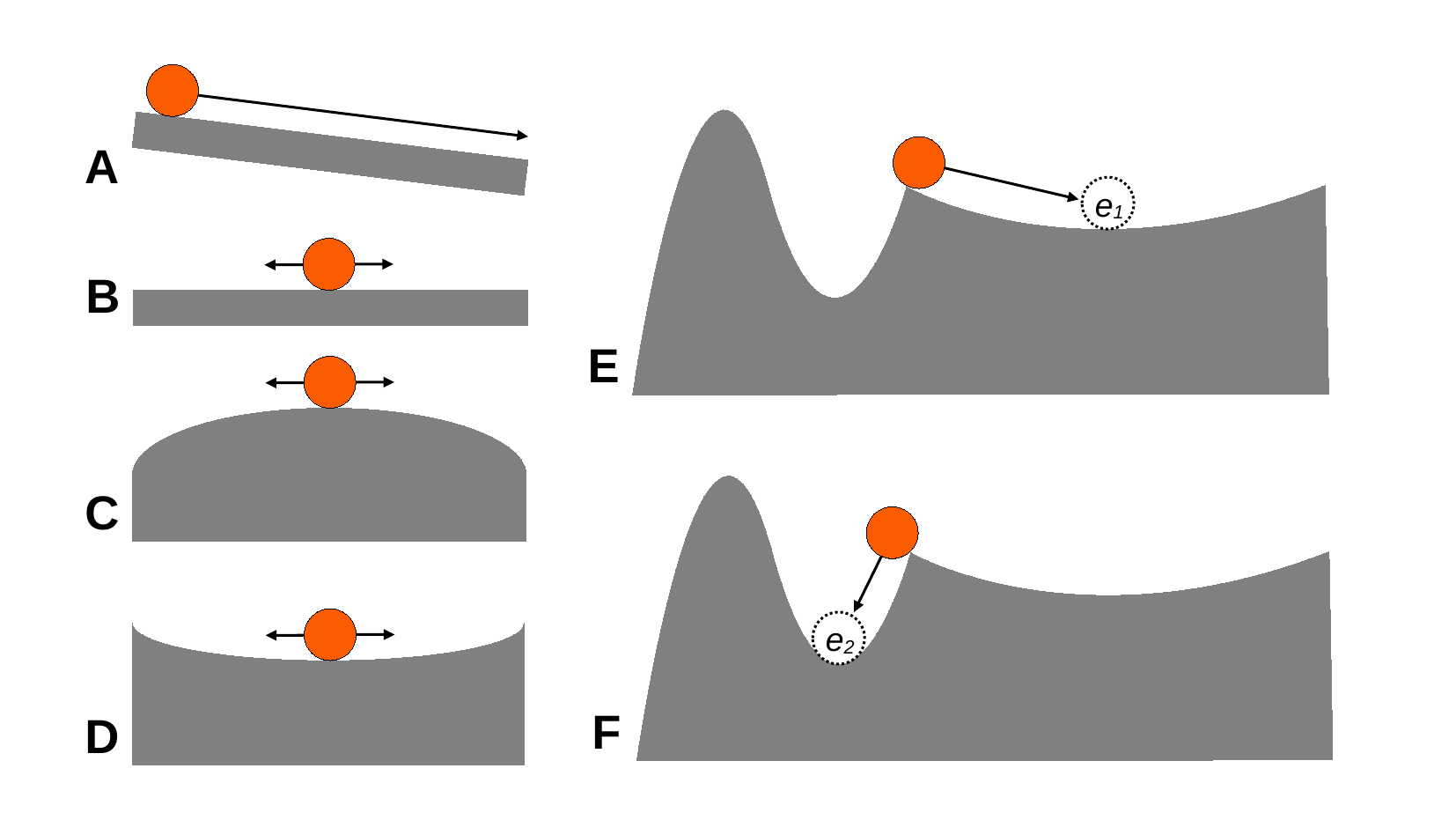

A

e1

B

E

C

e2

F
D